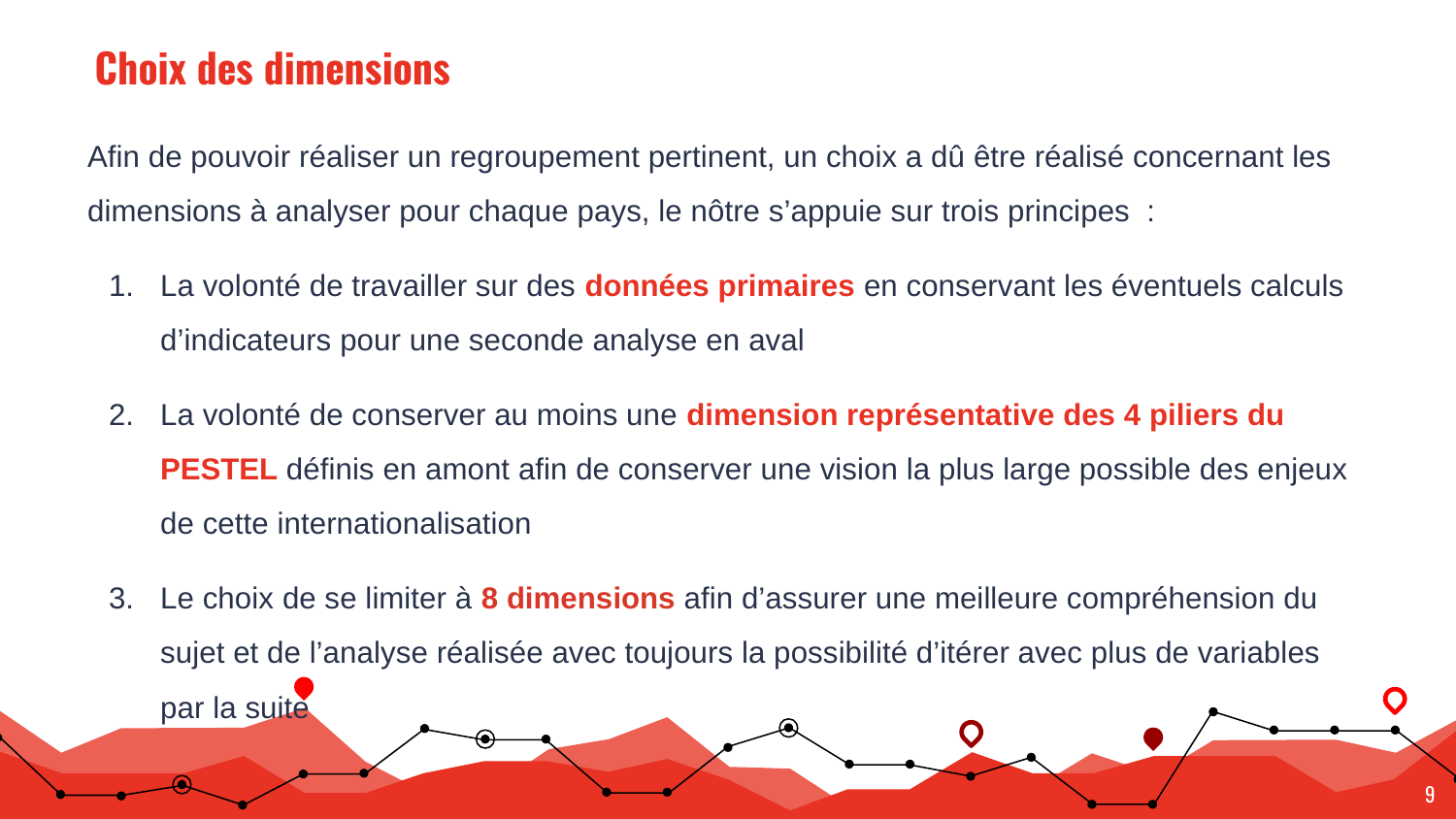

# Choix des dimensions
Afin de pouvoir réaliser un regroupement pertinent, un choix a dû être réalisé concernant les dimensions à analyser pour chaque pays, le nôtre s’appuie sur trois principes  :
La volonté de travailler sur des données primaires en conservant les éventuels calculs d’indicateurs pour une seconde analyse en aval
La volonté de conserver au moins une dimension représentative des 4 piliers du PESTEL définis en amont afin de conserver une vision la plus large possible des enjeux de cette internationalisation
Le choix de se limiter à 8 dimensions afin d’assurer une meilleure compréhension du sujet et de l’analyse réalisée avec toujours la possibilité d’itérer avec plus de variables par la suite
9